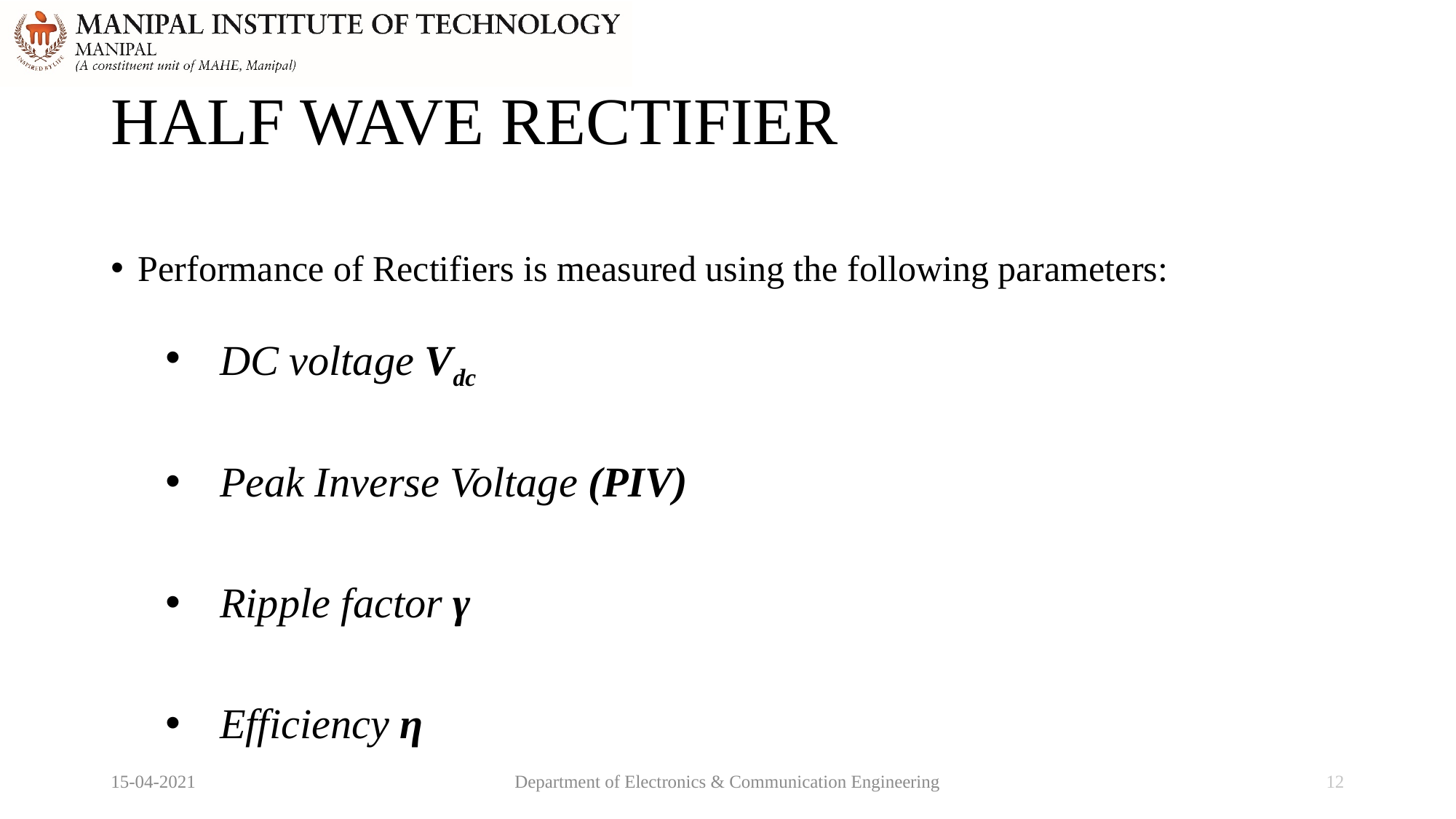

# HALF WAVE RECTIFIER
Performance of Rectifiers is measured using the following parameters:

DC voltage Vdc

Peak Inverse Voltage (PIV)

Ripple factor γ

Efficiency η
15-04-2021
Department of Electronics & Communication Engineering
12